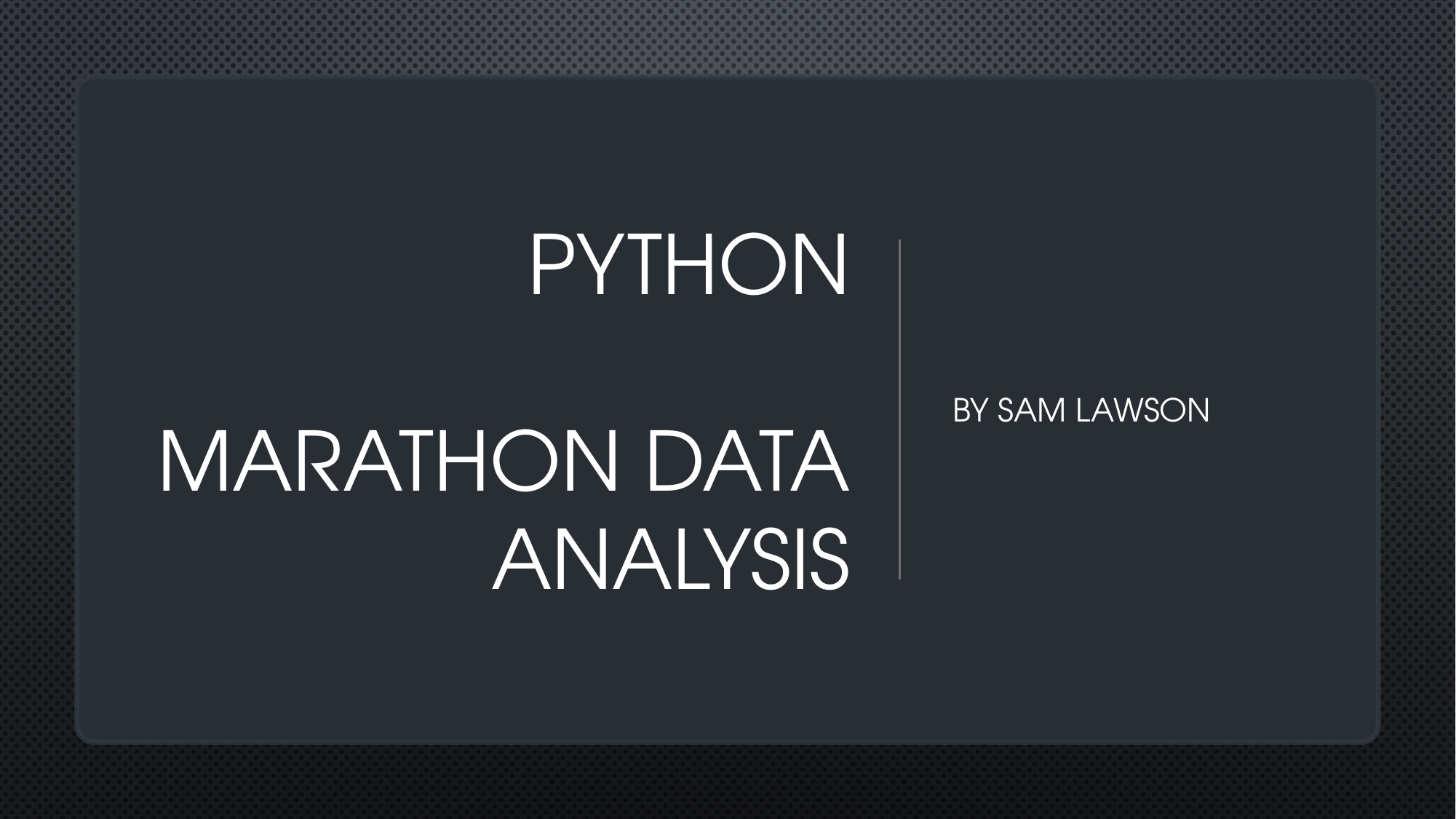

# Python Marathon Data Analysis
By Sam Lawson